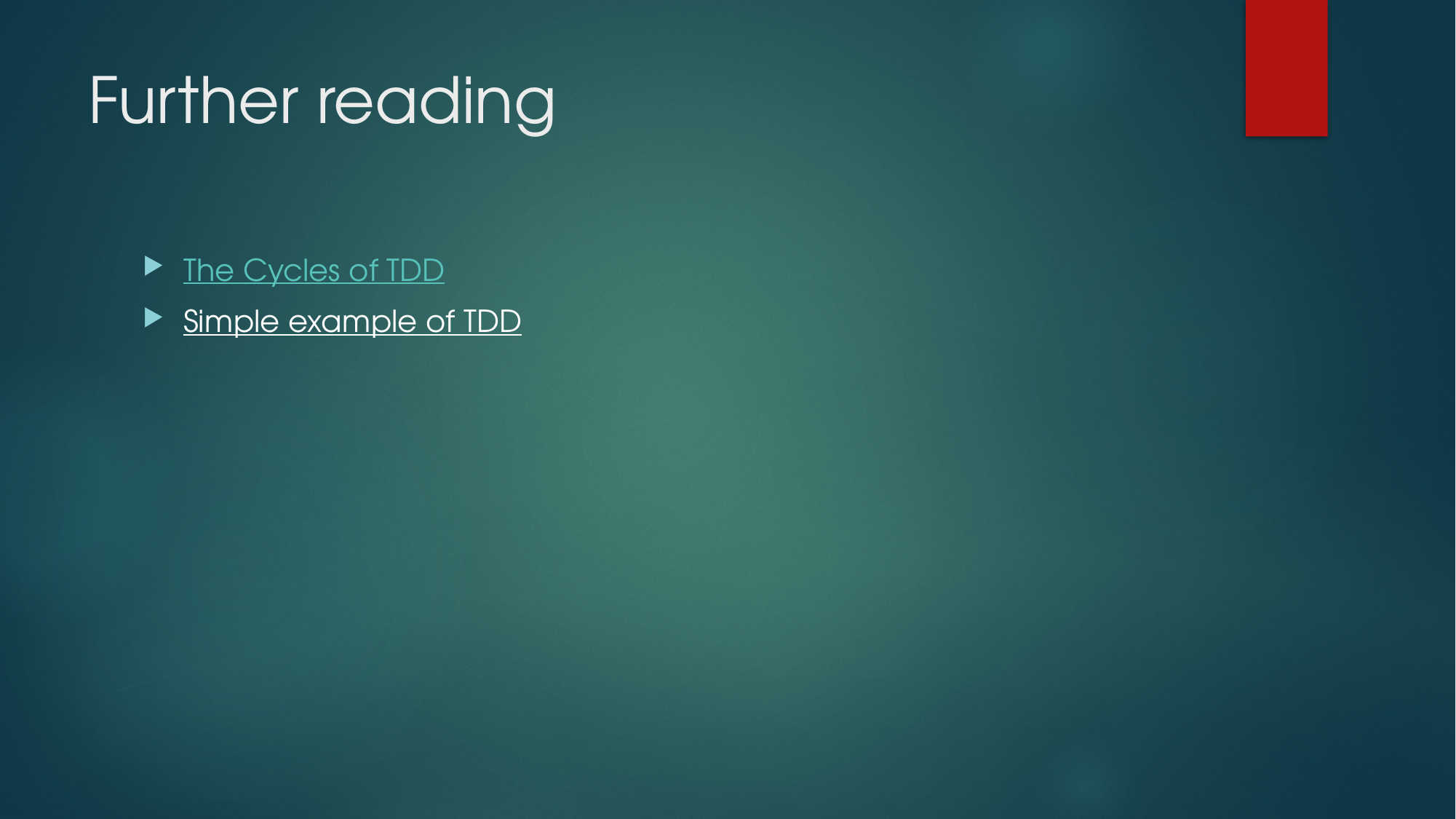

# Further reading

The Cycles of TDD
Simple example of TDD